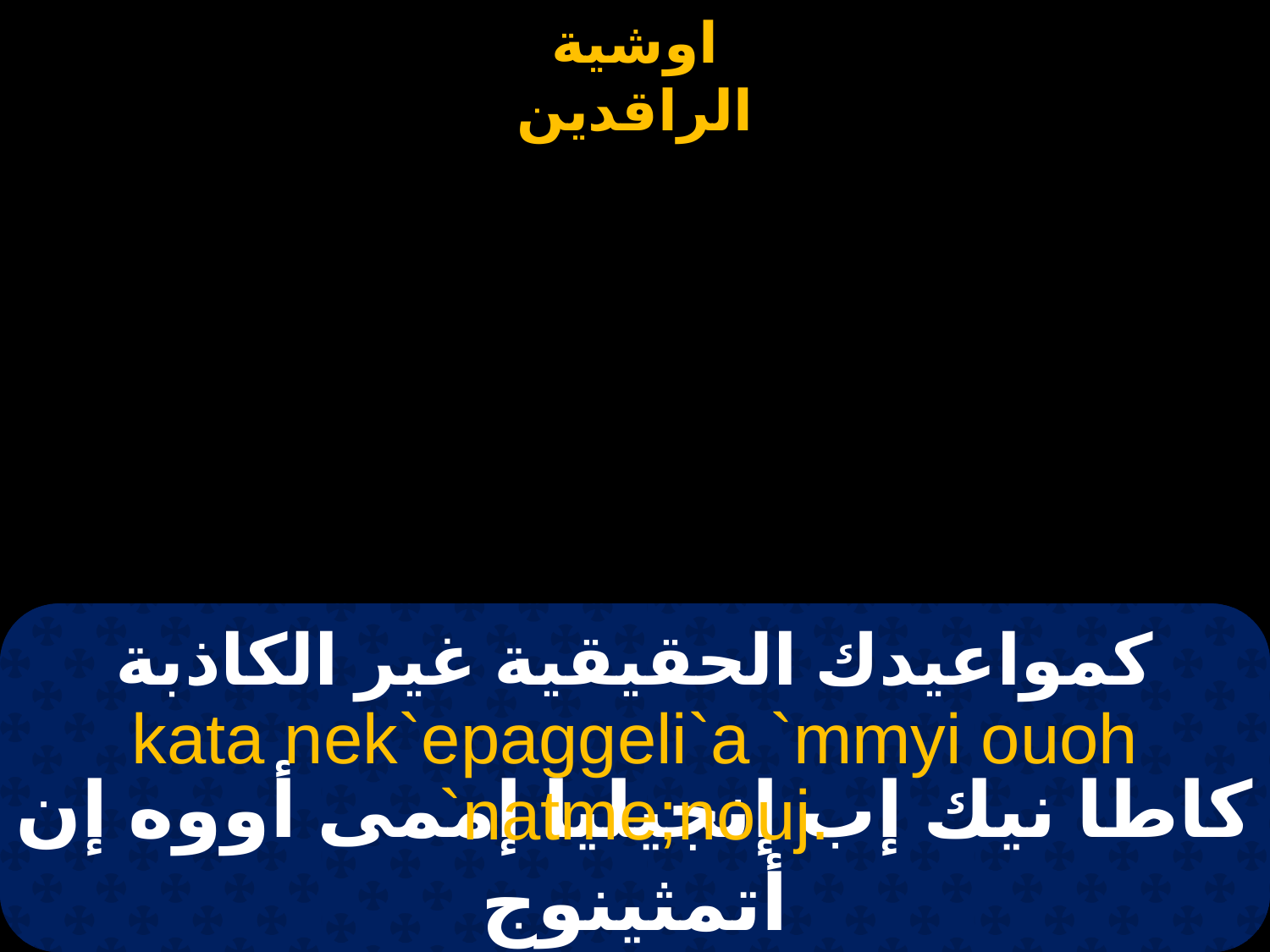

# كمواعيدك الحقيقية غير الكاذبة
kata nek`epaggeli`a `mmyi ouoh `natme;nouj.
كاطا نيك إب إنجيليا إممى أووه إن أتمثينوج